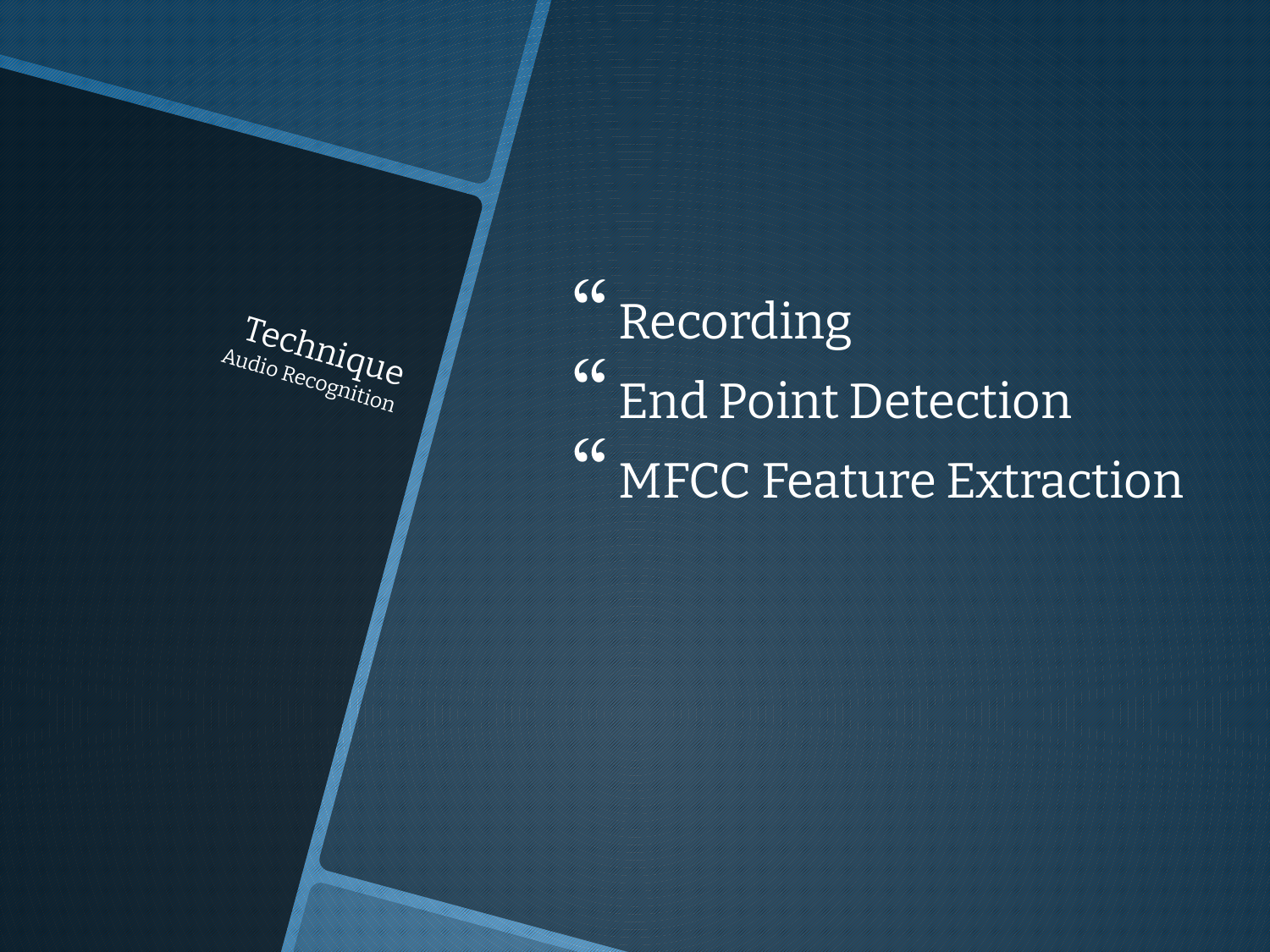

Recording
End Point Detection
MFCC Feature Extraction

# Technique Audio Recognition